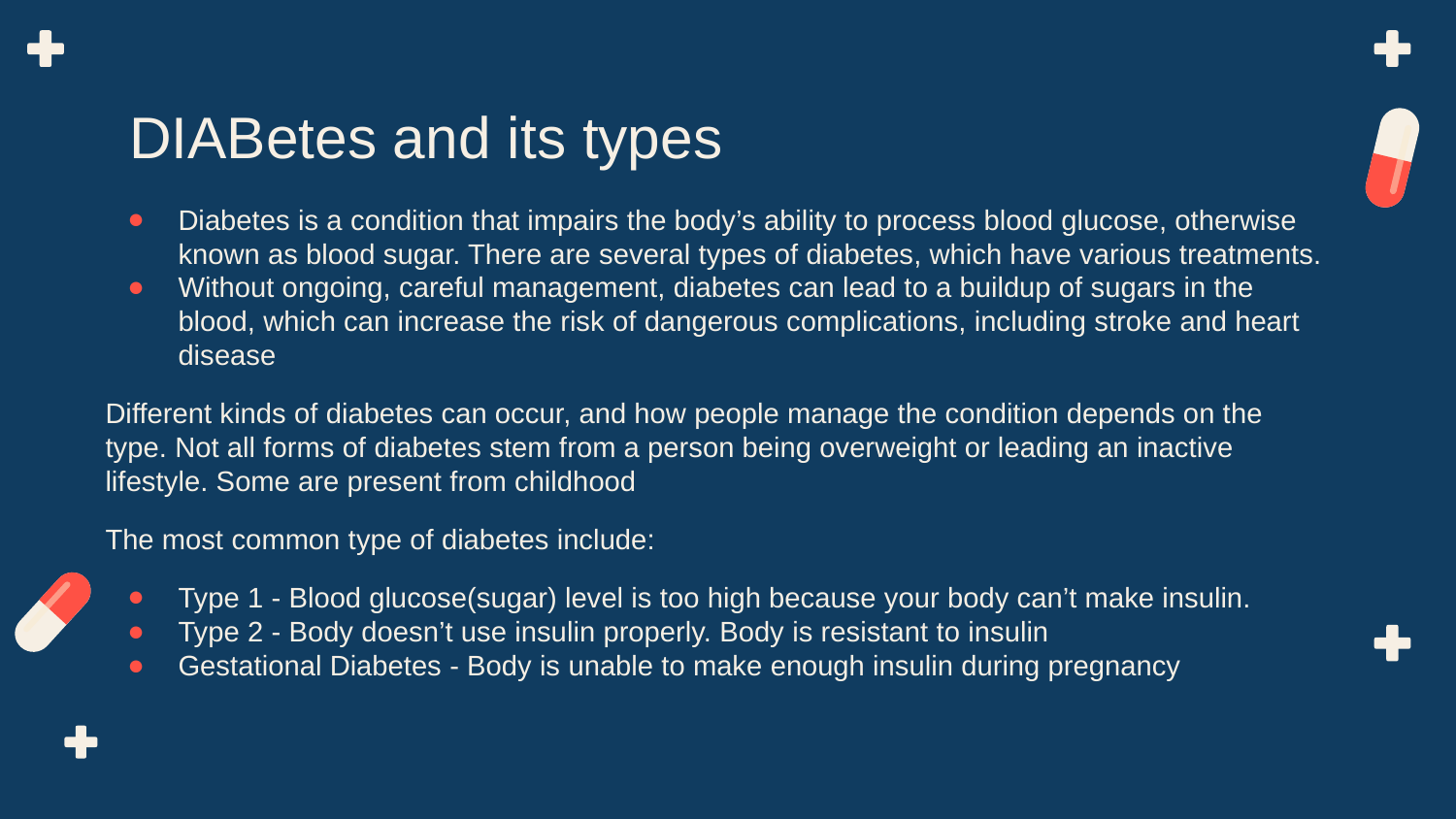

# DIABetes and its types
Diabetes is a condition that impairs the body’s ability to process blood glucose, otherwise known as blood sugar. There are several types of diabetes, which have various treatments.
Without ongoing, careful management, diabetes can lead to a buildup of sugars in the blood, which can increase the risk of dangerous complications, including stroke and heart disease
Different kinds of diabetes can occur, and how people manage the condition depends on the type. Not all forms of diabetes stem from a person being overweight or leading an inactive lifestyle. Some are present from childhood
The most common type of diabetes include:
Type 1 - Blood glucose(sugar) level is too high because your body can’t make insulin.
Type 2 - Body doesn’t use insulin properly. Body is resistant to insulin
Gestational Diabetes - Body is unable to make enough insulin during pregnancy